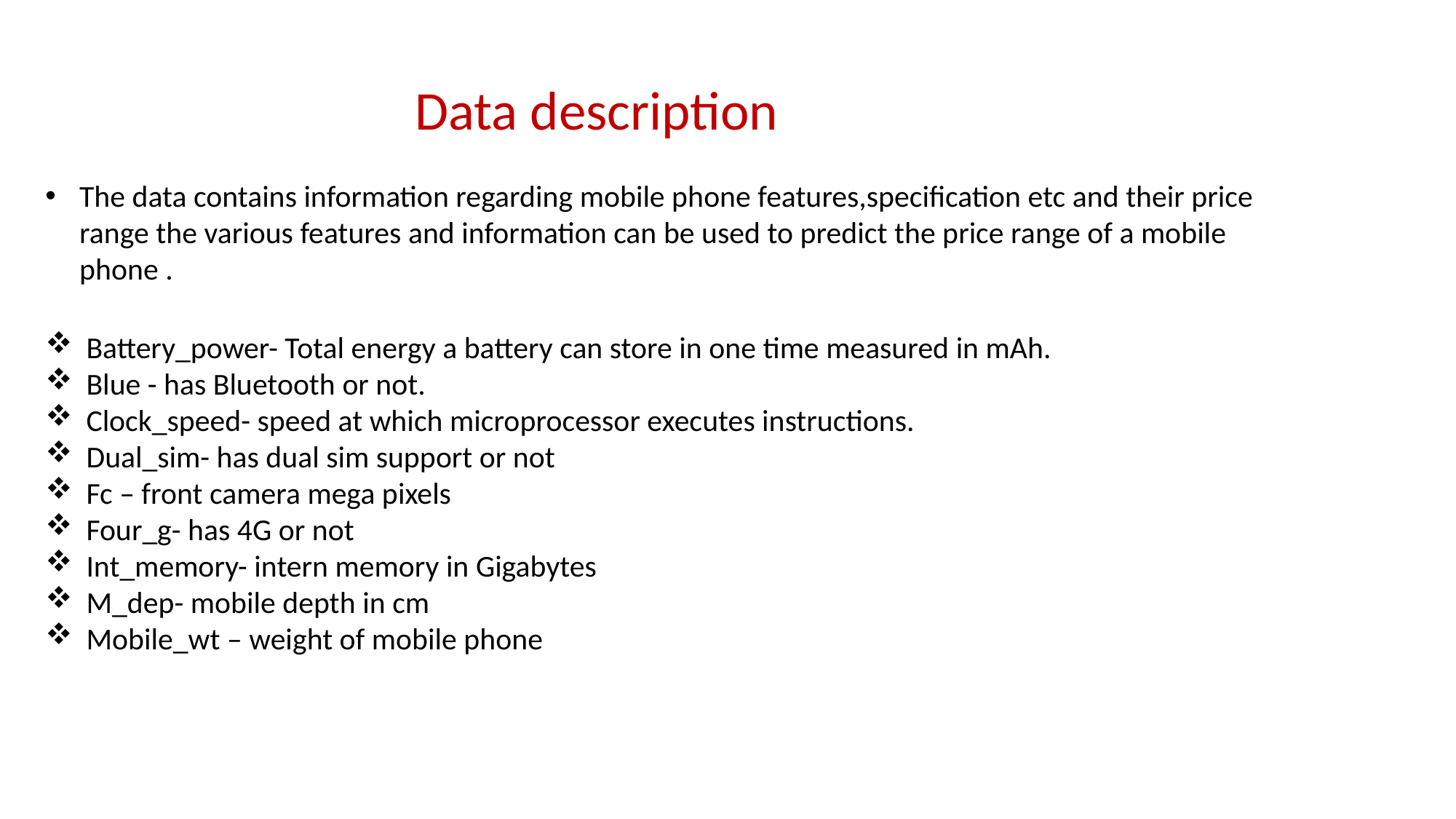

Data description
The data contains information regarding mobile phone features,specification etc and their price range the various features and information can be used to predict the price range of a mobile phone .
Battery_power- Total energy a battery can store in one time measured in mAh.
Blue - has Bluetooth or not.
Clock_speed- speed at which microprocessor executes instructions.
Dual_sim- has dual sim support or not
Fc – front camera mega pixels
Four_g- has 4G or not
Int_memory- intern memory in Gigabytes
M_dep- mobile depth in cm
Mobile_wt – weight of mobile phone